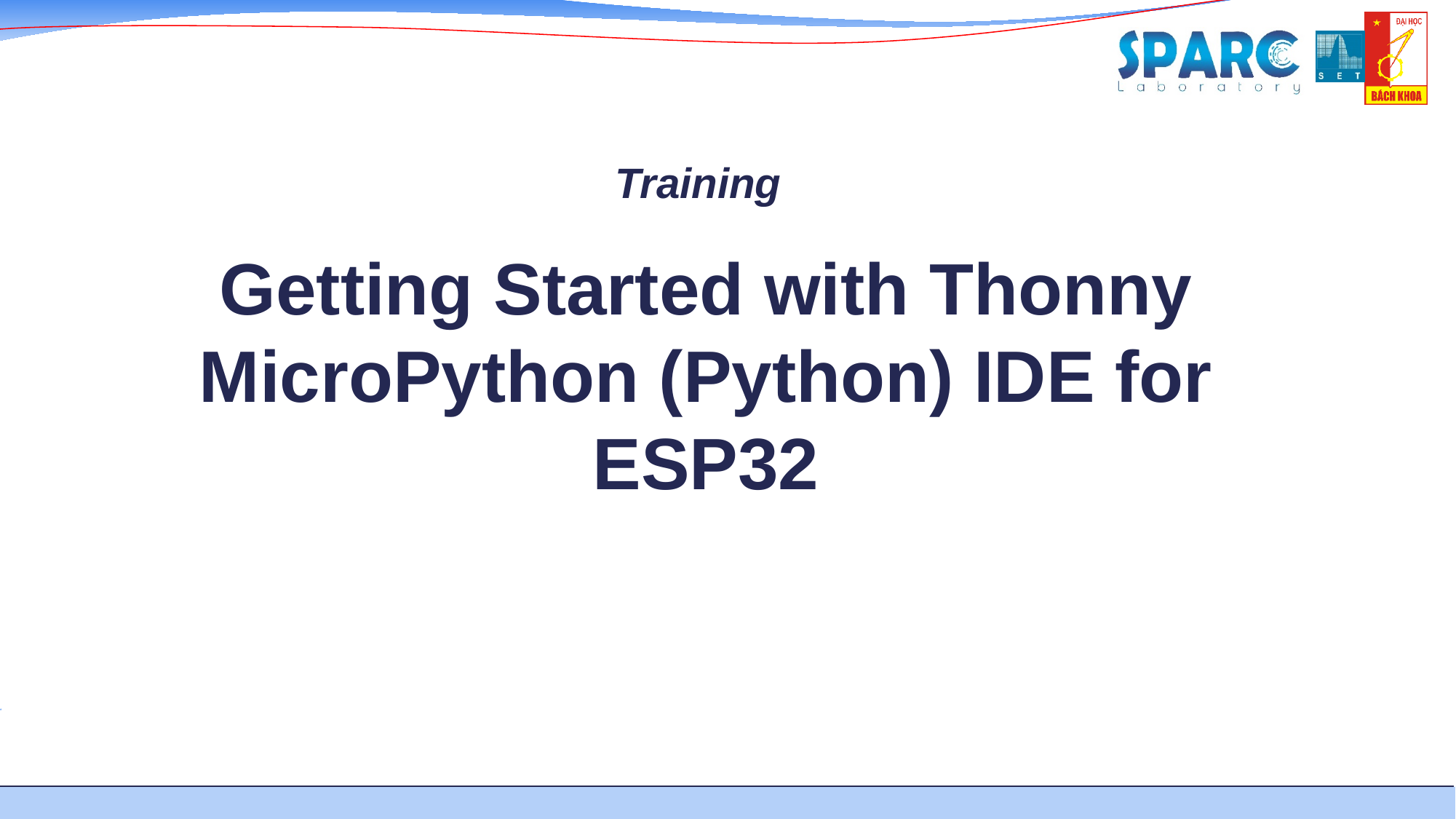

Training
# Getting Started with Thonny MicroPython (Python) IDE for ESP32